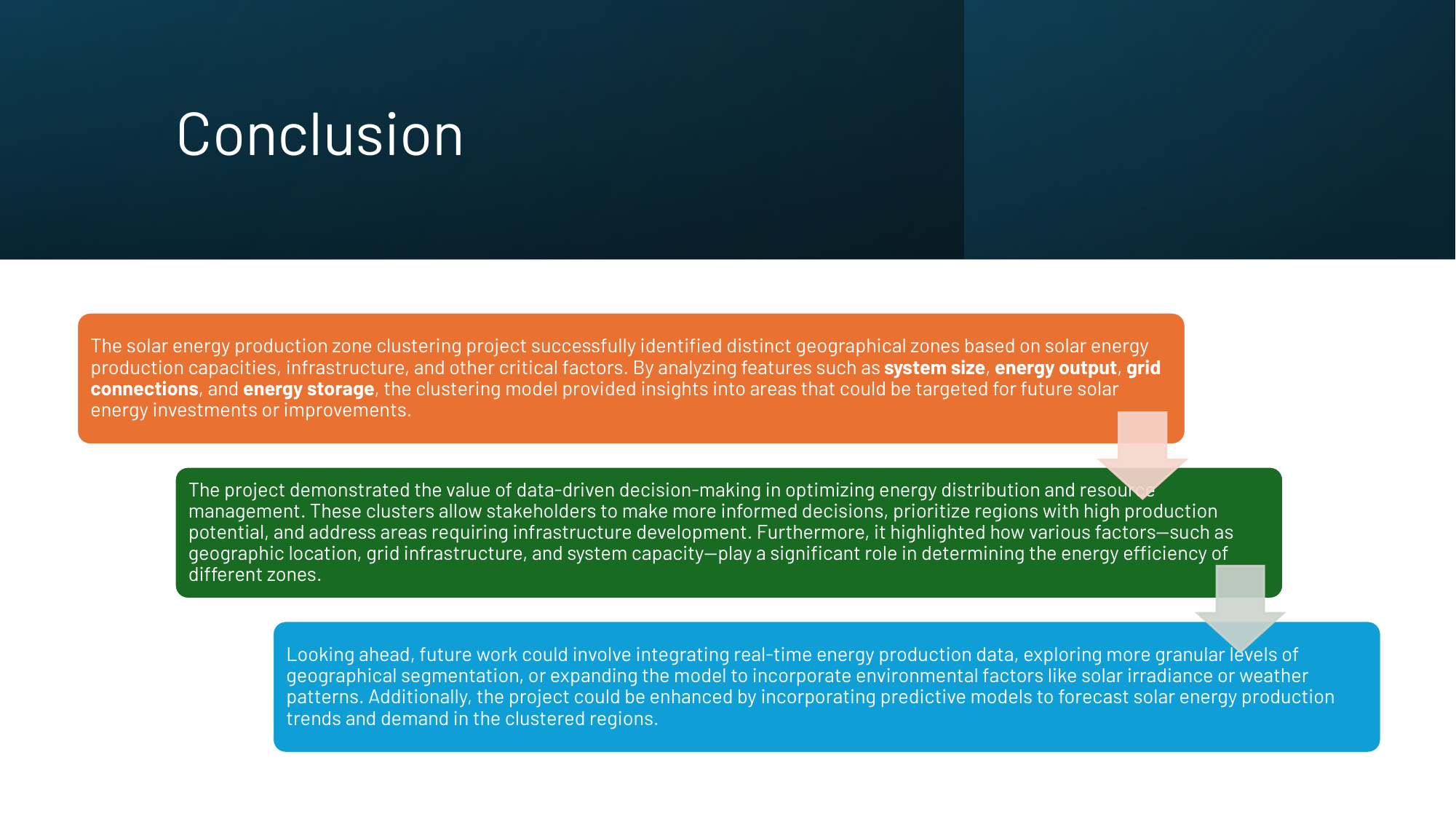

# Conclusion
The solar energy production zone clustering project successfully identified distinct geographical zones based on solar energy production capacities, infrastructure, and other critical factors. By analyzing features such as system size, energy output, grid connections, and energy storage, the clustering model provided insights into areas that could be targeted for future solar energy investments or improvements.
The project demonstrated the value of data-driven decision-making in optimizing energy distribution and resource management. These clusters allow stakeholders to make more informed decisions, prioritize regions with high production potential, and address areas requiring infrastructure development. Furthermore, it highlighted how various factors—such as geographic location, grid infrastructure, and system capacity—play a significant role in determining the energy efficiency of different zones.
Looking ahead, future work could involve integrating real-time energy production data, exploring more granular levels of geographical segmentation, or expanding the model to incorporate environmental factors like solar irradiance or weather patterns. Additionally, the project could be enhanced by incorporating predictive models to forecast solar energy production trends and demand in the clustered regions.